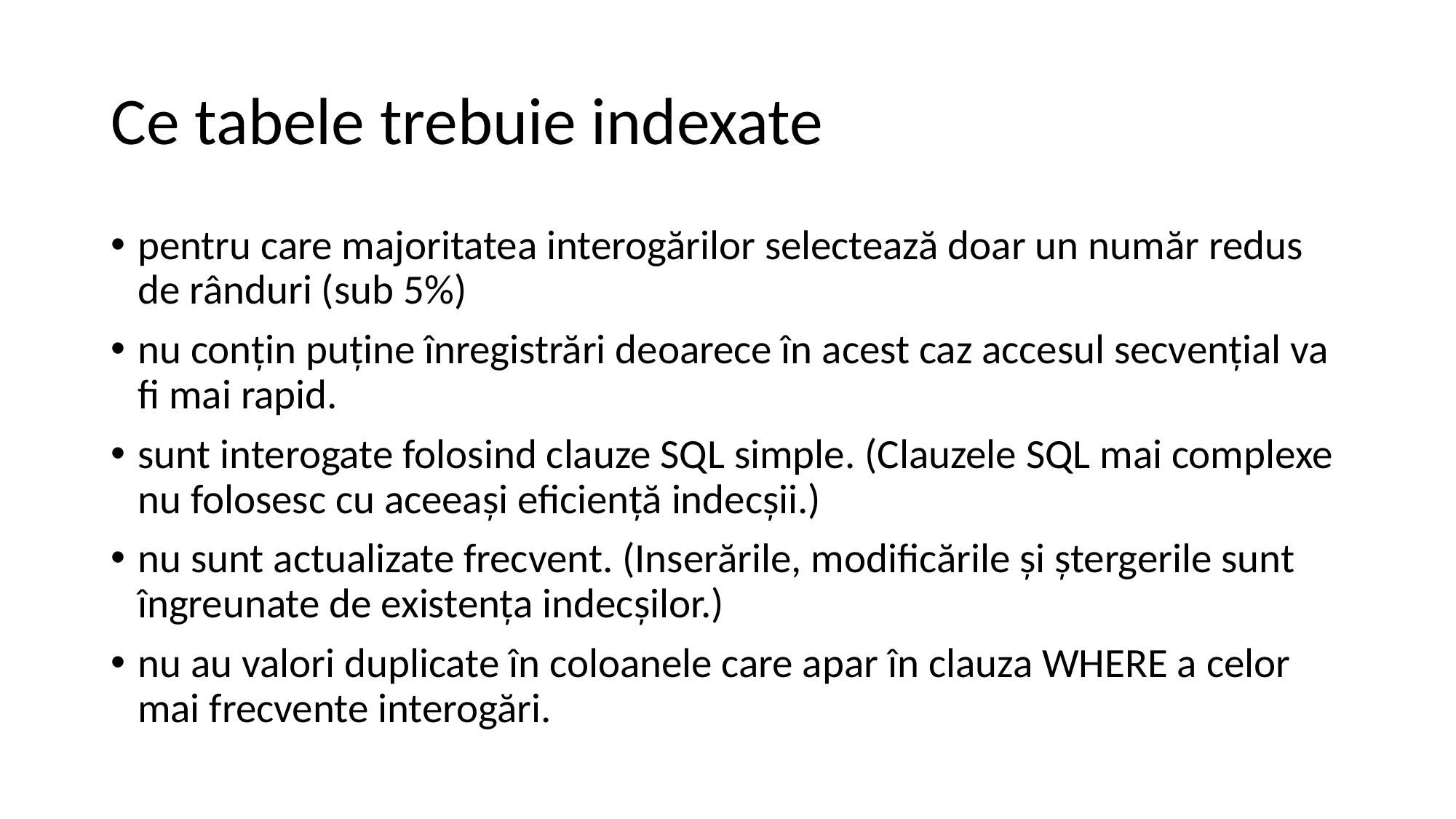

# Ce tabele trebuie indexate
pentru care majoritatea interogărilor selectează doar un număr redus de rânduri (sub 5%)
nu conţin puţine înregistrări deoarece în acest caz accesul secvenţial va fi mai rapid.
sunt interogate folosind clauze SQL simple. (Clauzele SQL mai complexe nu folosesc cu aceeaşi eficienţă indecşii.)
nu sunt actualizate frecvent. (Inserările, modificările şi ştergerile sunt îngreunate de existenţa indecşilor.)
nu au valori duplicate în coloanele care apar în clauza WHERE a celor mai frecvente interogări.